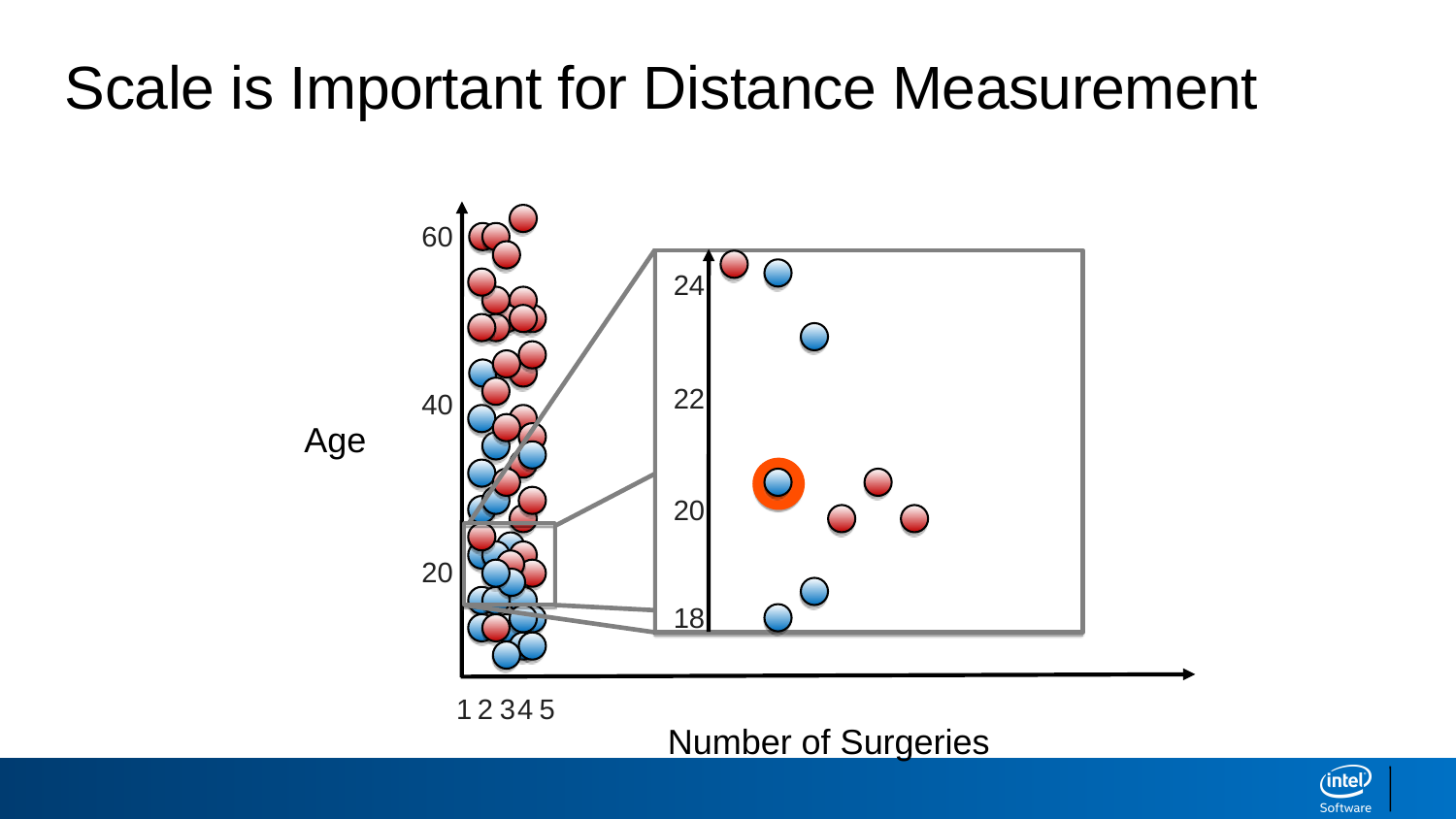

Scale is Important for Distance Measurement
60

24

22
40

Age

20

20

18

1
2
3
4
5

Number of Surgeries